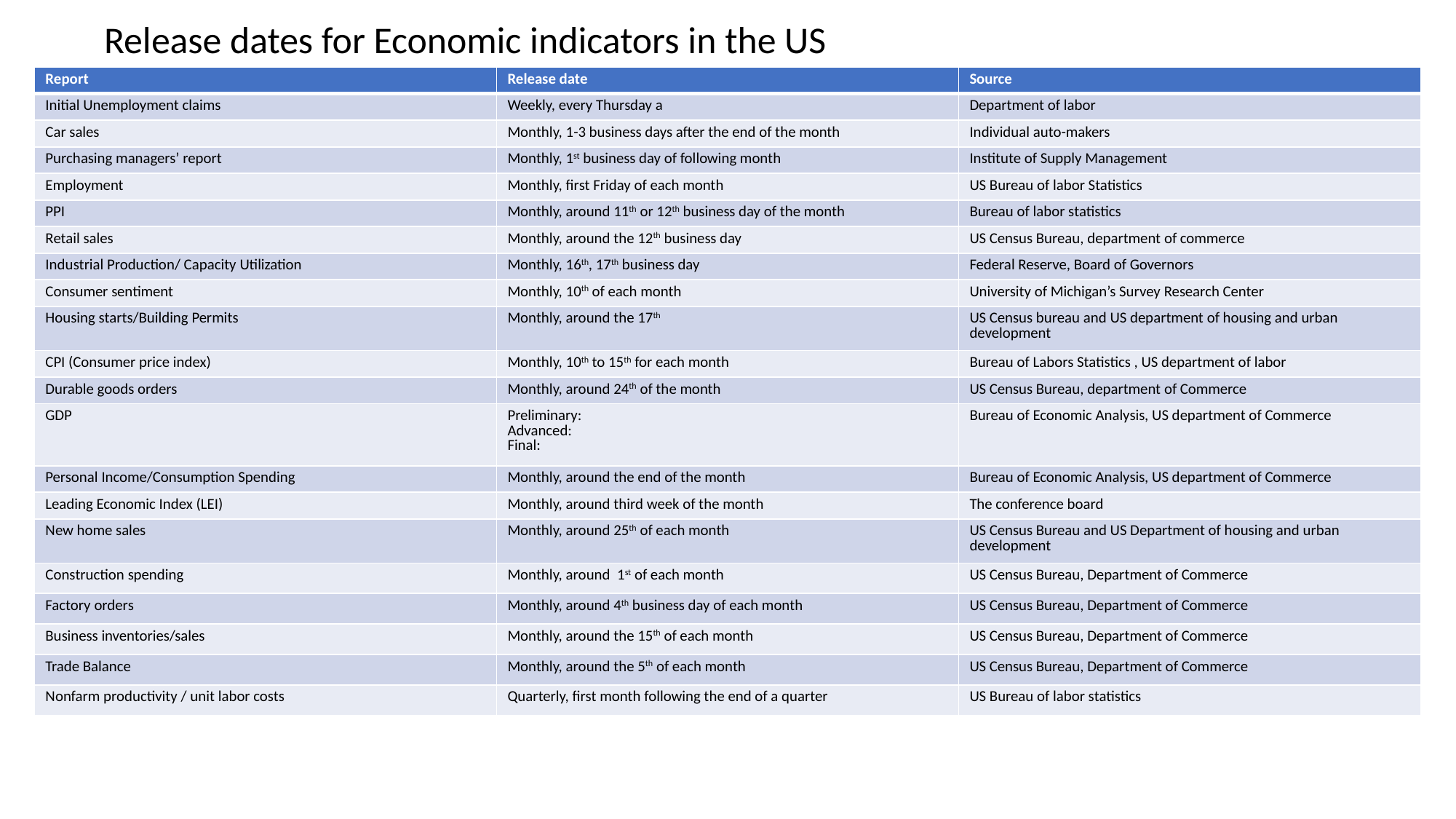

# Release dates for Economic indicators in the US
| Report | Release date | Source |
| --- | --- | --- |
| Initial Unemployment claims | Weekly, every Thursday a | Department of labor |
| Car sales | Monthly, 1-3 business days after the end of the month | Individual auto-makers |
| Purchasing managers’ report | Monthly, 1st business day of following month | Institute of Supply Management |
| Employment | Monthly, first Friday of each month | US Bureau of labor Statistics |
| PPI | Monthly, around 11th or 12th business day of the month | Bureau of labor statistics |
| Retail sales | Monthly, around the 12th business day | US Census Bureau, department of commerce |
| Industrial Production/ Capacity Utilization | Monthly, 16th, 17th business day | Federal Reserve, Board of Governors |
| Consumer sentiment | Monthly, 10th of each month | University of Michigan’s Survey Research Center |
| Housing starts/Building Permits | Monthly, around the 17th | US Census bureau and US department of housing and urban development |
| CPI (Consumer price index) | Monthly, 10th to 15th for each month | Bureau of Labors Statistics , US department of labor |
| Durable goods orders | Monthly, around 24th of the month | US Census Bureau, department of Commerce |
| GDP | Preliminary: Advanced: Final: | Bureau of Economic Analysis, US department of Commerce |
| Personal Income/Consumption Spending | Monthly, around the end of the month | Bureau of Economic Analysis, US department of Commerce |
| Leading Economic Index (LEI) | Monthly, around third week of the month | The conference board |
| New home sales | Monthly, around 25th of each month | US Census Bureau and US Department of housing and urban development |
| Construction spending | Monthly, around 1st of each month | US Census Bureau, Department of Commerce |
| Factory orders | Monthly, around 4th business day of each month | US Census Bureau, Department of Commerce |
| Business inventories/sales | Monthly, around the 15th of each month | US Census Bureau, Department of Commerce |
| Trade Balance | Monthly, around the 5th of each month | US Census Bureau, Department of Commerce |
| Nonfarm productivity / unit labor costs | Quarterly, first month following the end of a quarter | US Bureau of labor statistics |